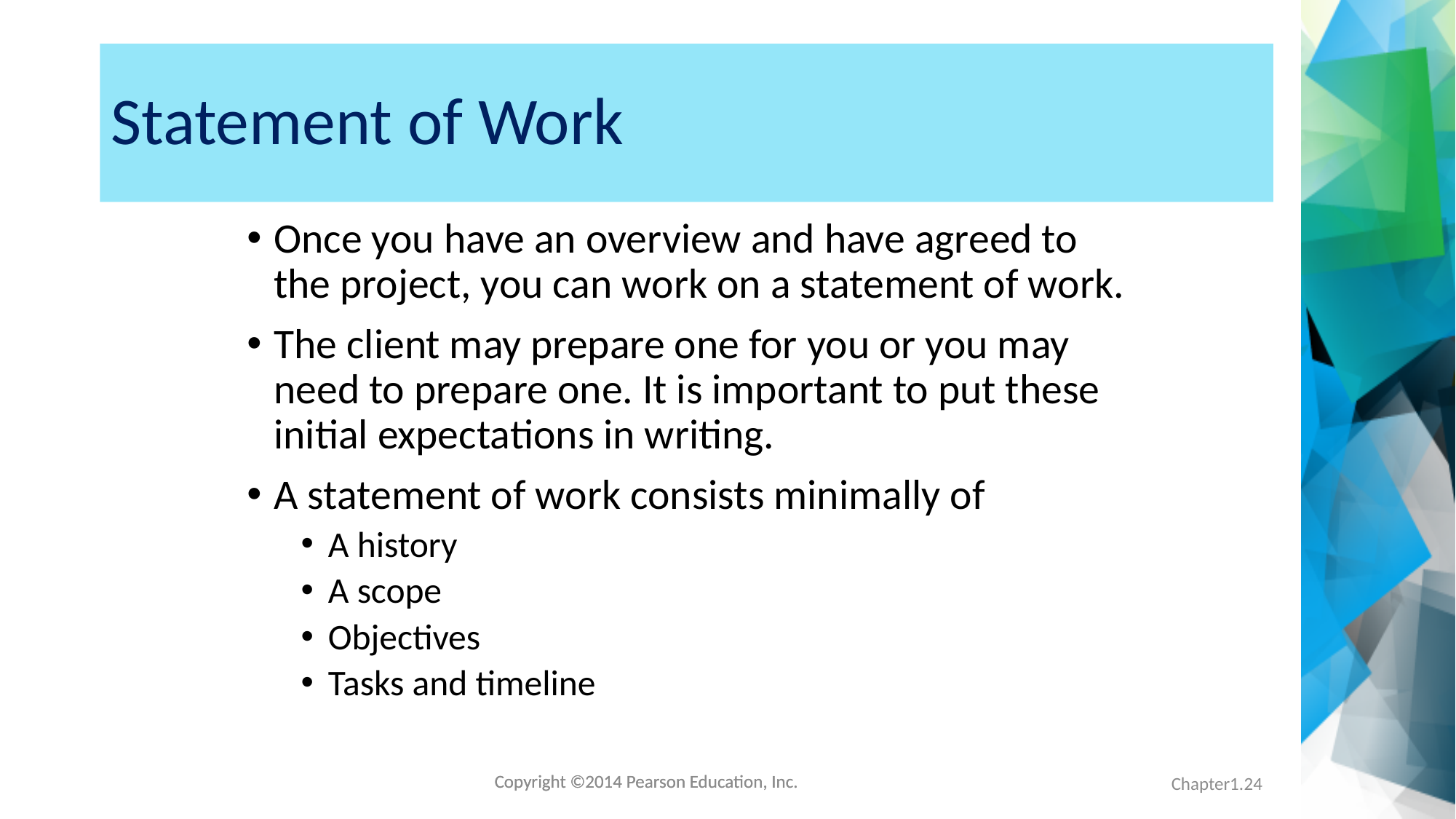

# Statement of Work
Once you have an overview and have agreed to the project, you can work on a statement of work.
The client may prepare one for you or you may need to prepare one. It is important to put these initial expectations in writing.
A statement of work consists minimally of
A history
A scope
Objectives
Tasks and timeline

Chapter1.24